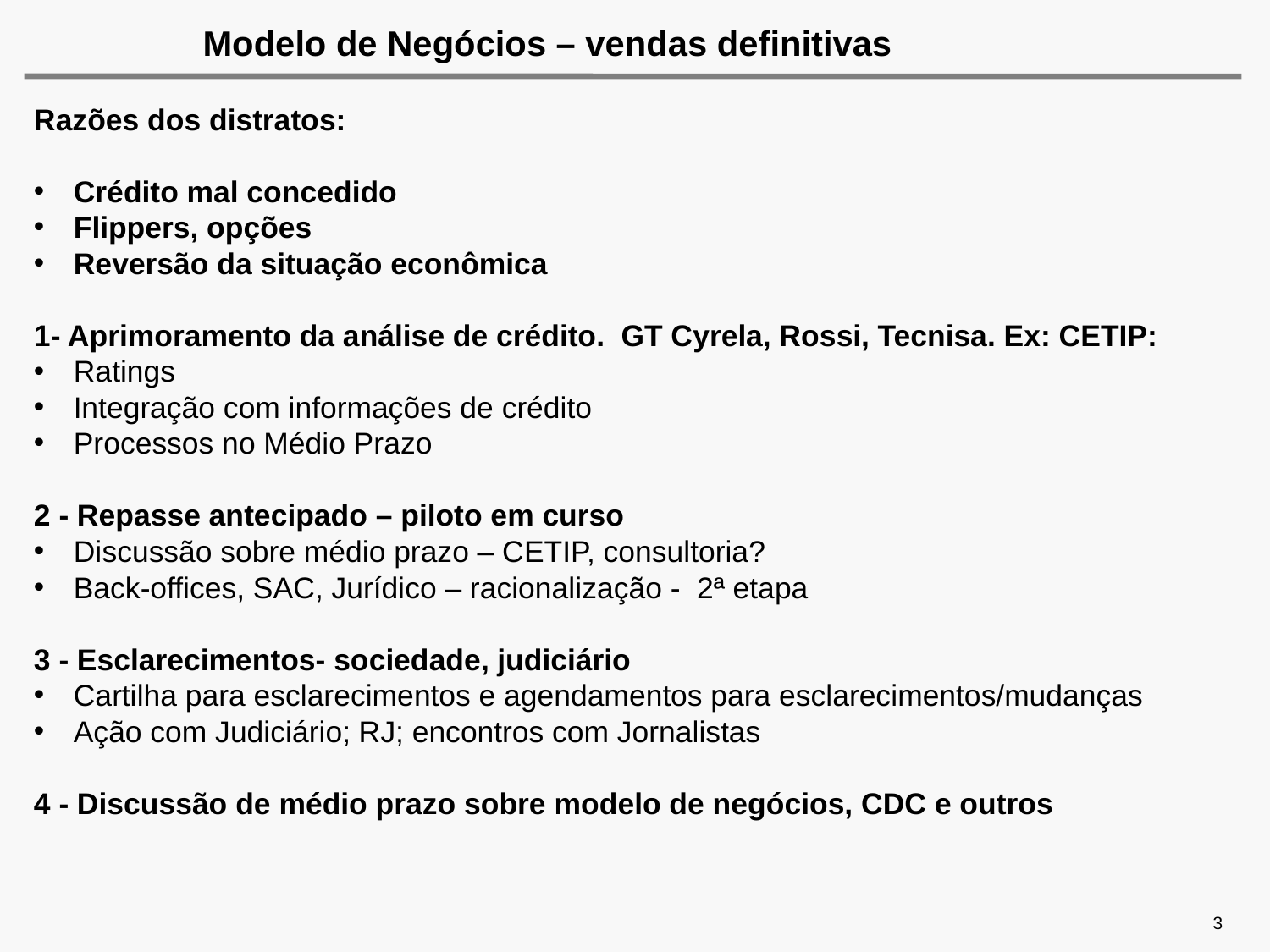

# Modelo de Negócios – vendas definitivas

Razões dos distratos:

Crédito mal concedido
Flippers, opções
Reversão da situação econômica

1- Aprimoramento da análise de crédito.  GT Cyrela, Rossi, Tecnisa. Ex: CETIP:
Ratings
Integração com informações de crédito
Processos no Médio Prazo

2 - Repasse antecipado – piloto em curso
Discussão sobre médio prazo – CETIP, consultoria?
Back-offices, SAC, Jurídico – racionalização -  2ª etapa

3 - Esclarecimentos- sociedade, judiciário
Cartilha para esclarecimentos e agendamentos para esclarecimentos/mudanças
Ação com Judiciário; RJ; encontros com Jornalistas

4 - Discussão de médio prazo sobre modelo de negócios, CDC e outros

3